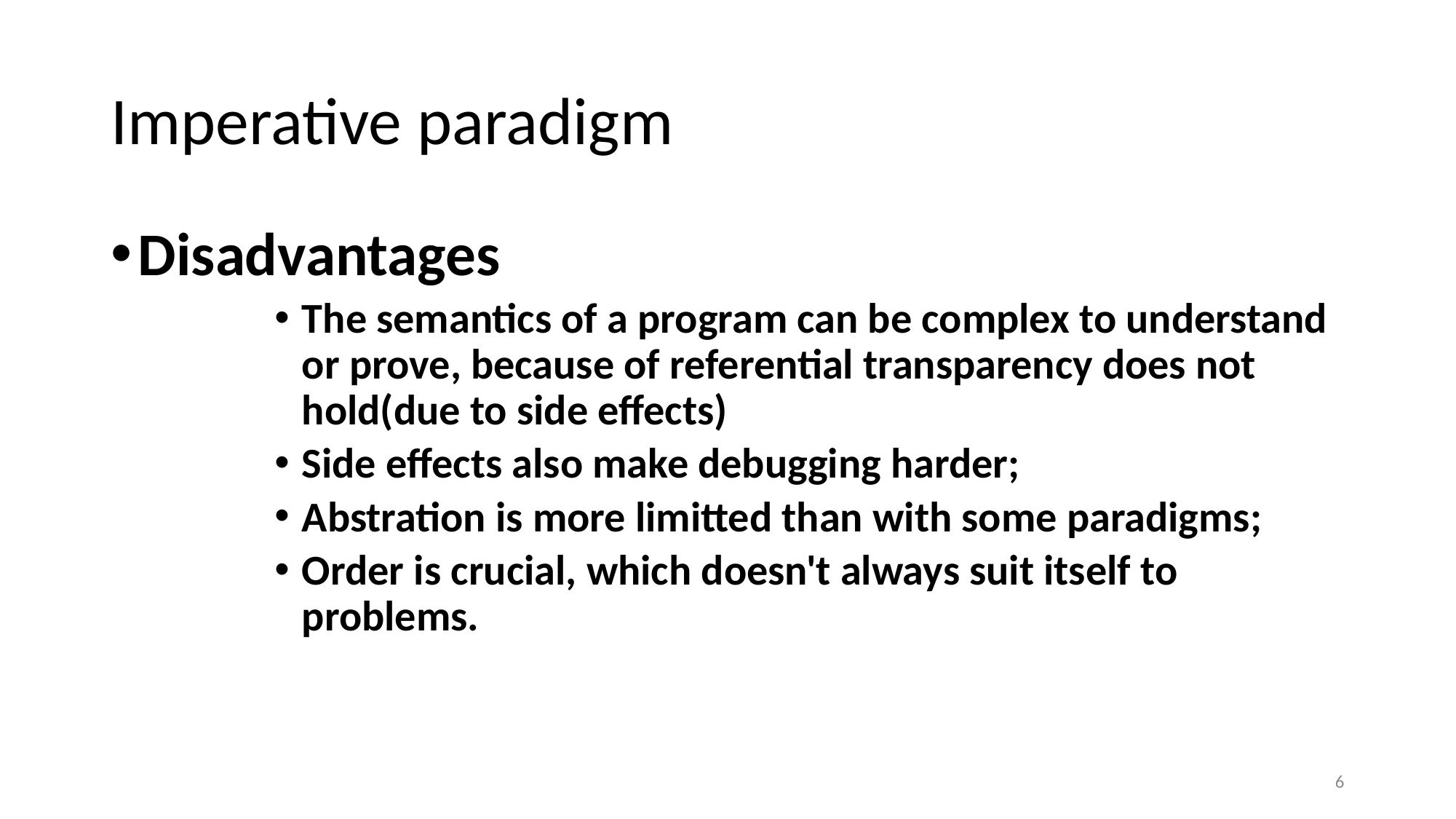

# Imperative paradigm
Disadvantages
The semantics of a program can be complex to understand or prove, because of referential transparency does not hold(due to side effects)
Side effects also make debugging harder;
Abstration is more limitted than with some paradigms;
Order is crucial, which doesn't always suit itself to problems.
6